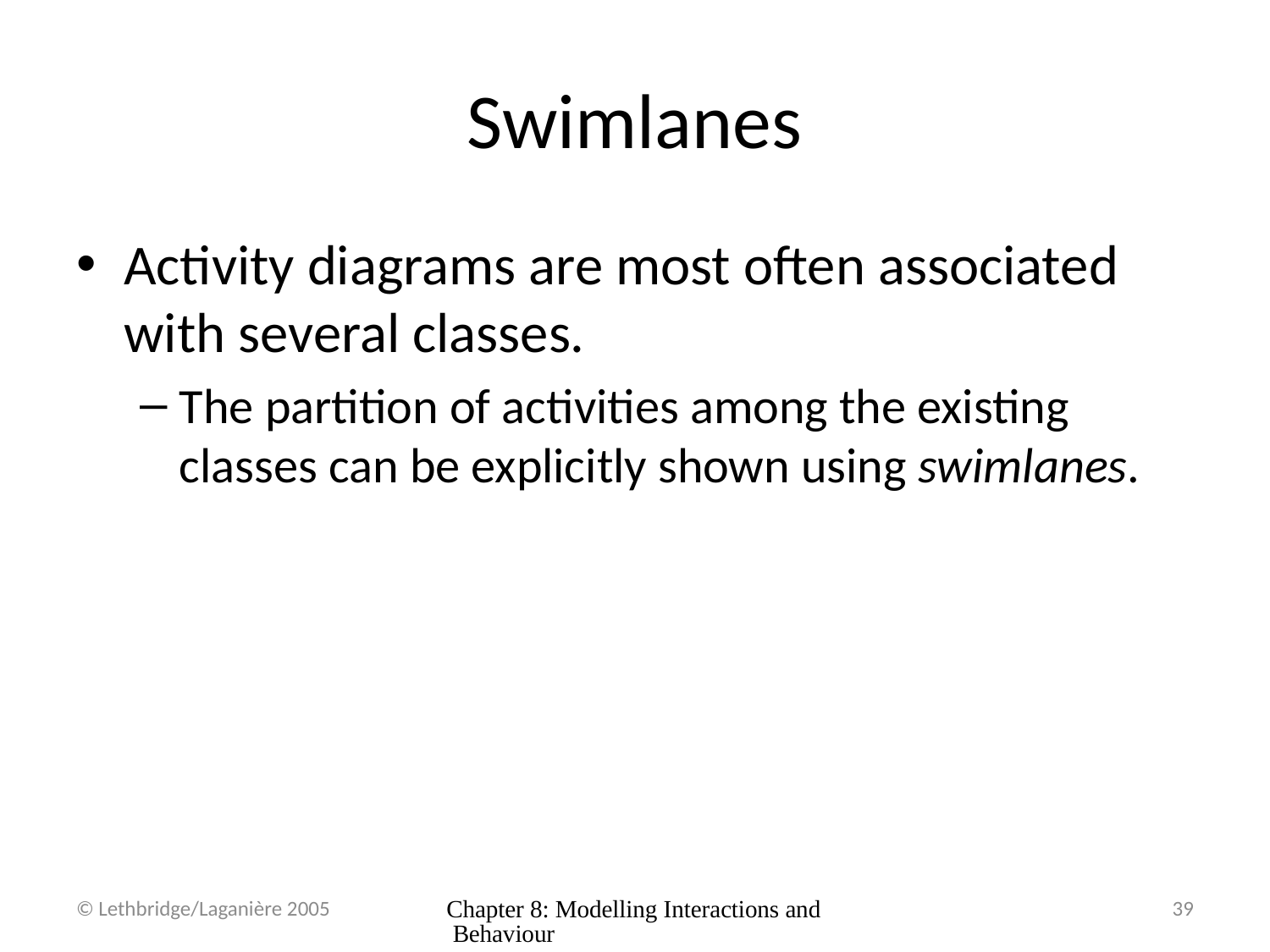

# Swimlanes
Activity diagrams are most often associated with several classes.
The partition of activities among the existing classes can be explicitly shown using swimlanes.
© Lethbridge/Laganière 2005
Chapter 8: Modelling Interactions and Behaviour
39